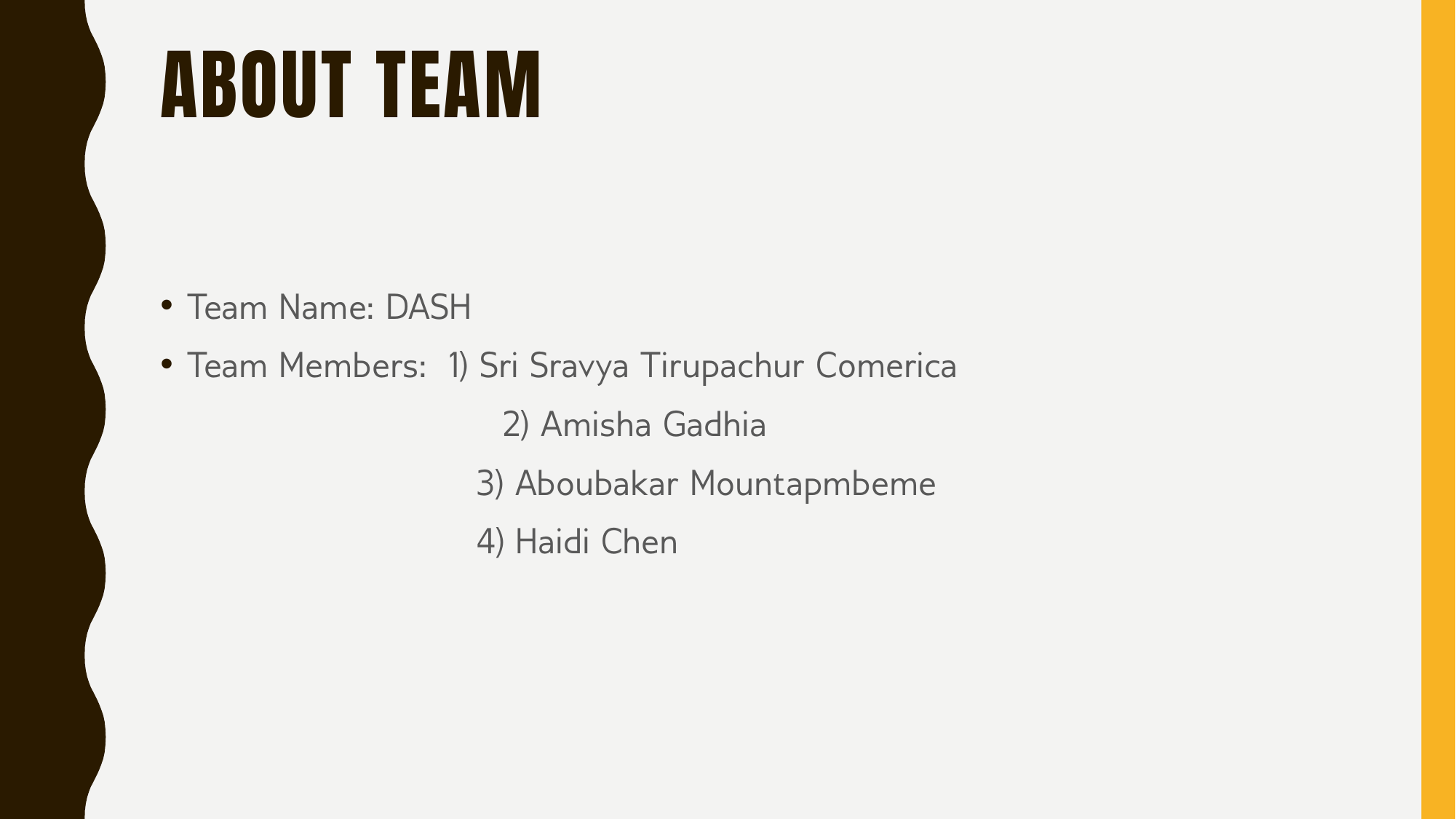

# ABOUT TEAM
Team Name: DASH
Team Members:  1) Sri Sravya Tirupachur Comerica
                             2) Amisha Gadhia
                             3) Aboubakar Mountapmbeme
                             4) Haidi Chen